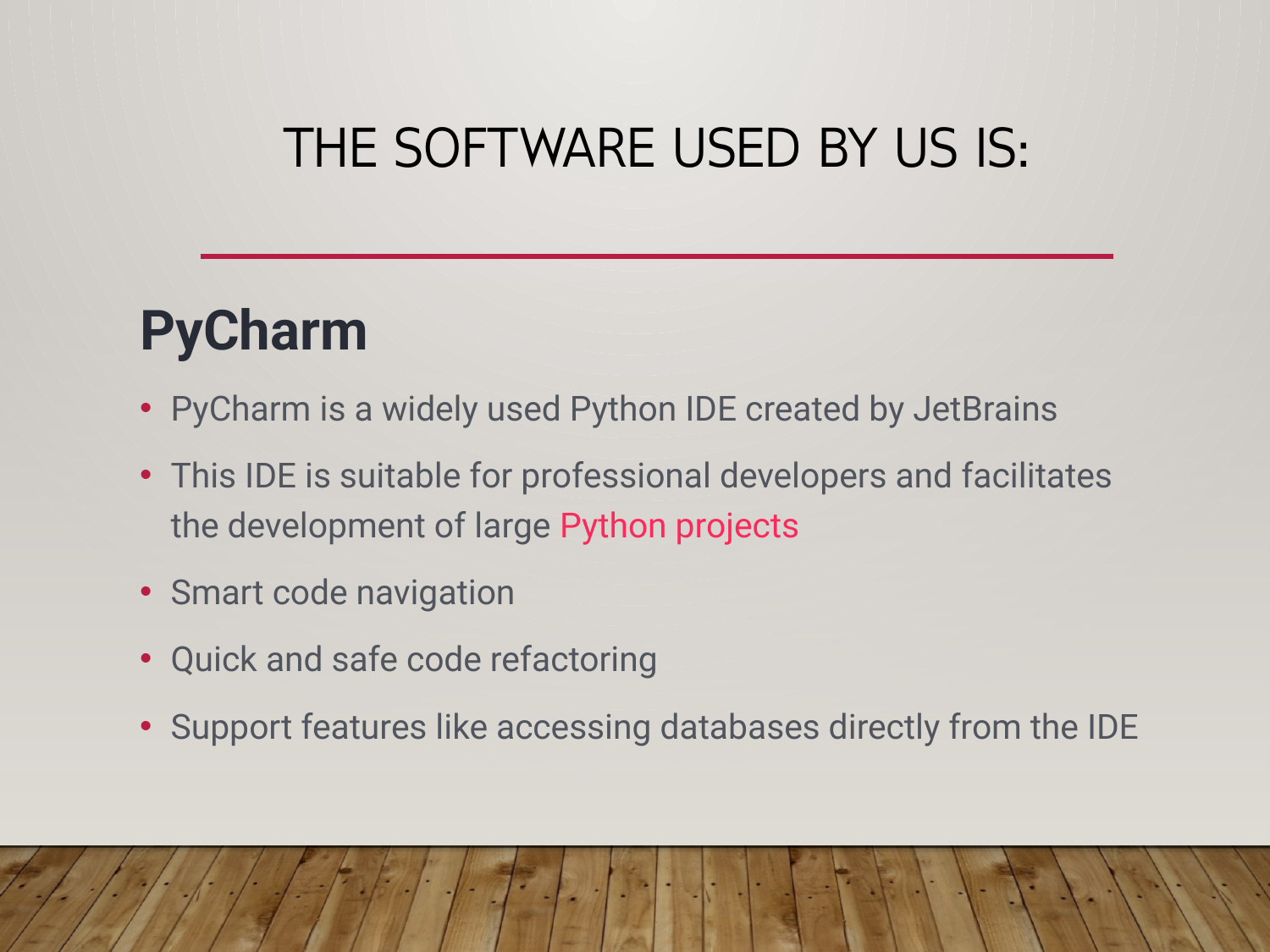

# The software used by us is:
PyCharm
PyCharm is a widely used Python IDE created by JetBrains
This IDE is suitable for professional developers and facilitates the development of large Python projects
Smart code navigation
Quick and safe code refactoring
Support features like accessing databases directly from the IDE